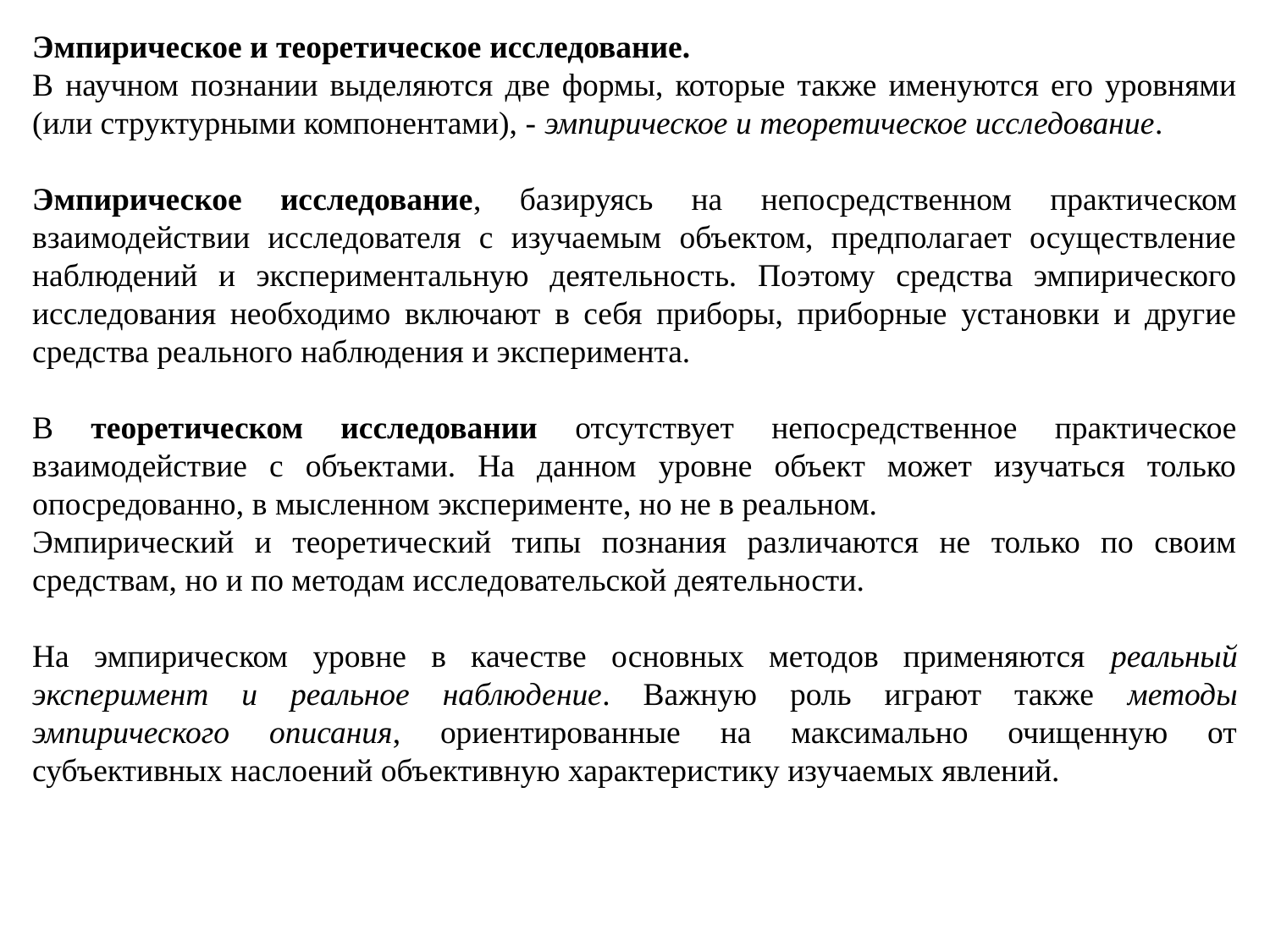

Эмпирическое и теоретическое исследование.
В научном познании выделяются две формы, которые также именуются его уровнями (или структурными компонентами), - эмпирическое и теоретическое исследование.

Эмпирическое исследование, базируясь на непосредственном практическом взаимодействии исследователя с изучаемым объектом, предполагает осуществление наблюдений и экспериментальную деятельность. Поэтому средства эмпирического исследования необходимо включают в себя приборы, приборные установки и другие средства реального наблюдения и эксперимента.

В теоретическом исследовании отсутствует непосредственное практическое взаимодействие с объектами. На данном уровне объект может изучаться только опосредованно, в мысленном эксперименте, но не в реальном.
Эмпирический и теоретический типы познания различаются не только по своим средствам, но и по методам исследовательской деятельности.

На эмпирическом уровне в качестве основных методов применяются реальный эксперимент и реальное наблюдение. Важную роль играют также методы эмпирического описания, ориентированные на максимально очищенную от субъективных наслоений объективную характеристику изучаемых явлений.